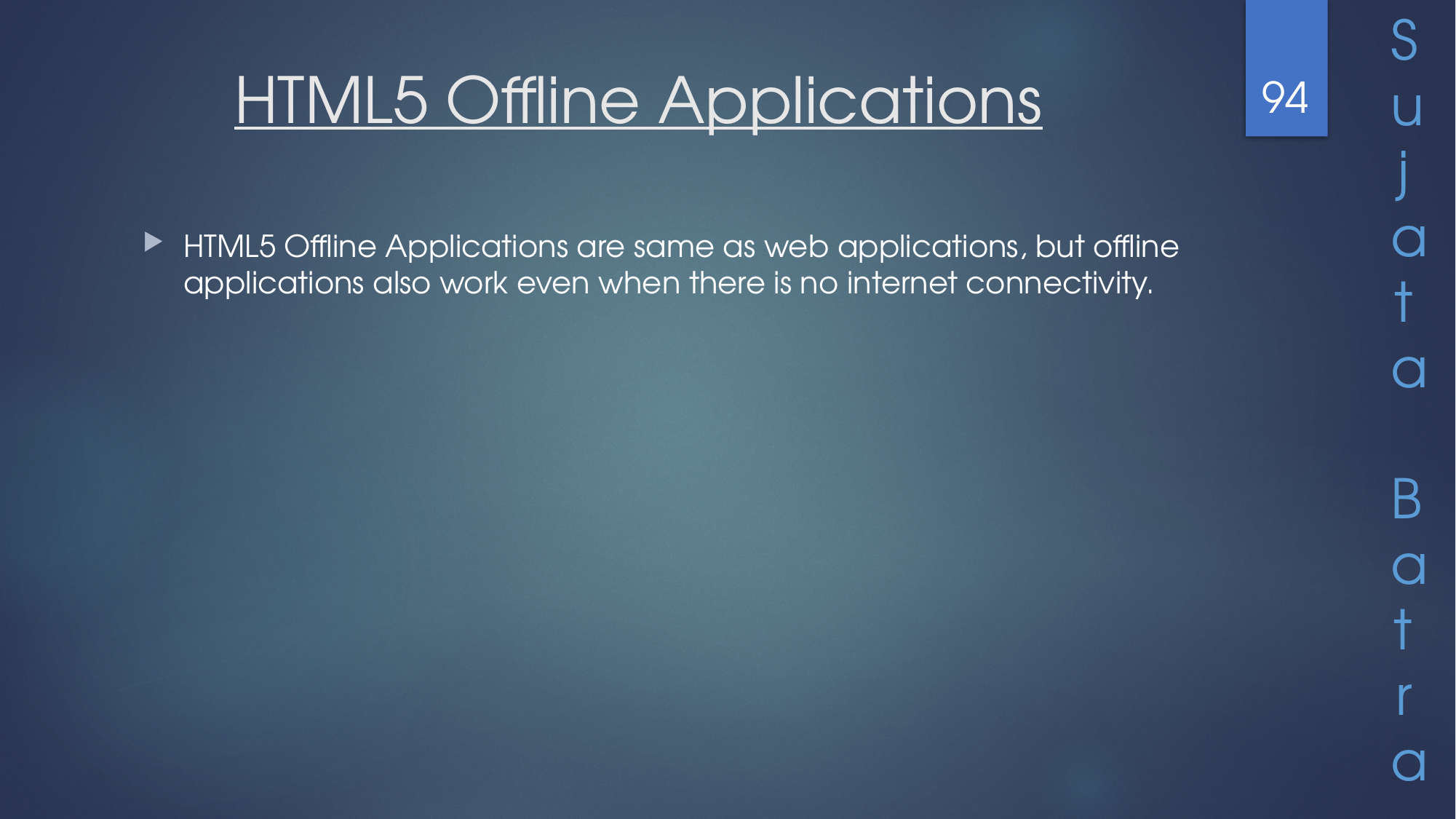

94
# HTML5 Offline Applications
HTML5 Offline Applications are same as web applications, but offline applications also work even when there is no internet connectivity.